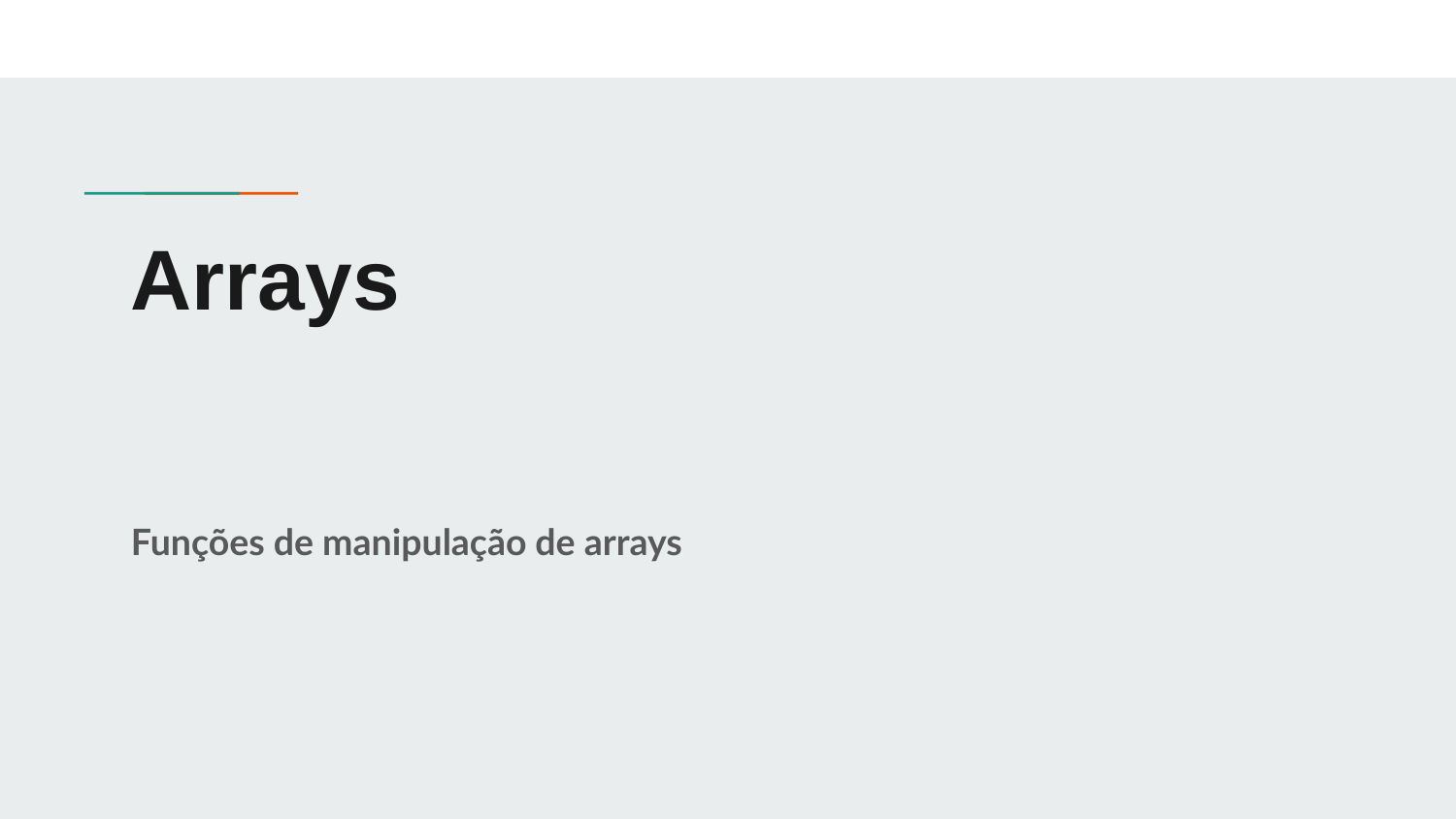

# Arrays
Funções de manipulação de arrays